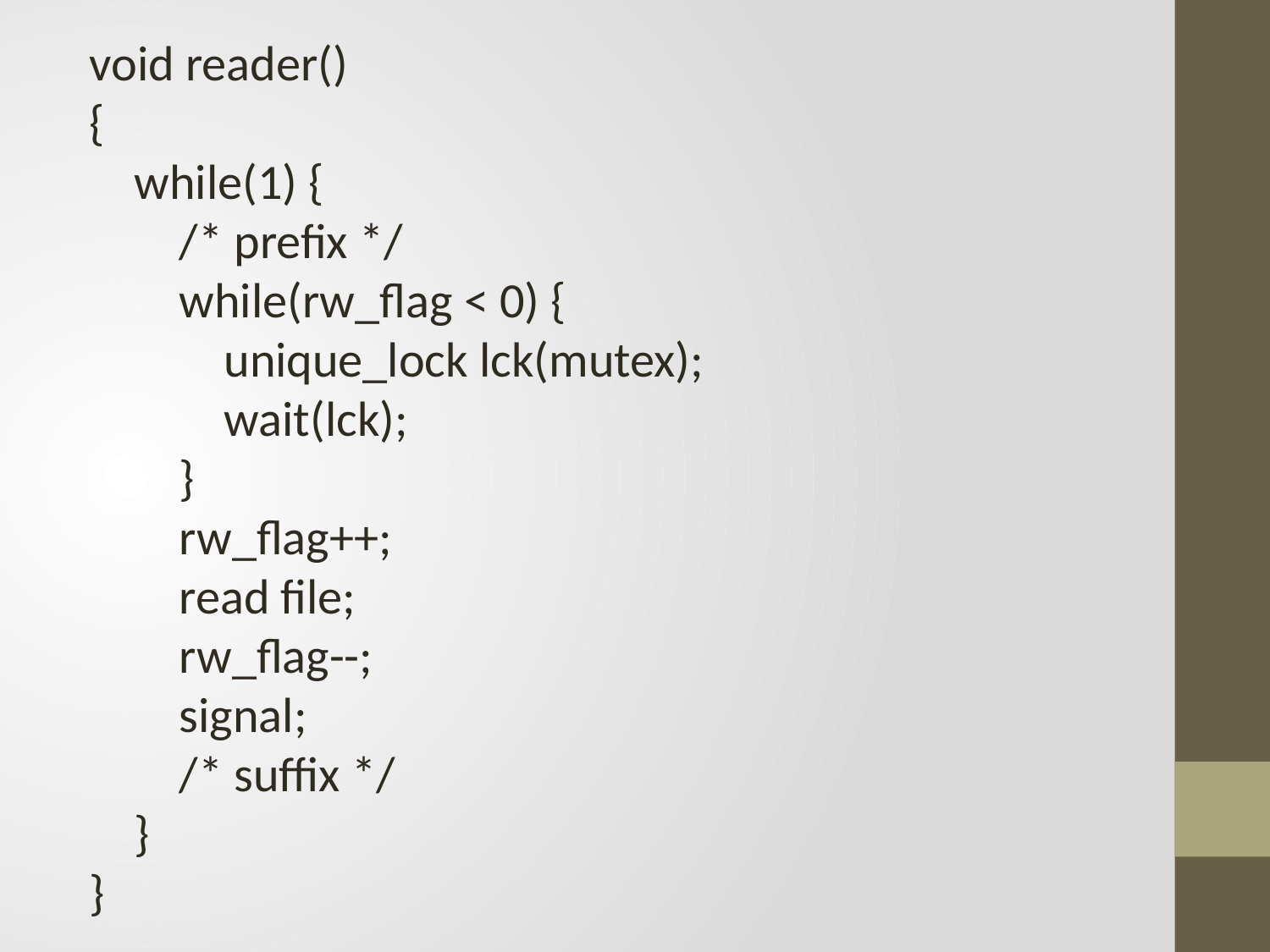

void reader()
{
    while(1) {
        /* prefix */
        while(rw_flag < 0) {
            unique_lock lck(mutex);
            wait(lck);
        }
        rw_flag++;
        read file;
        rw_flag--;
        signal;
        /* suffix */
    }
}